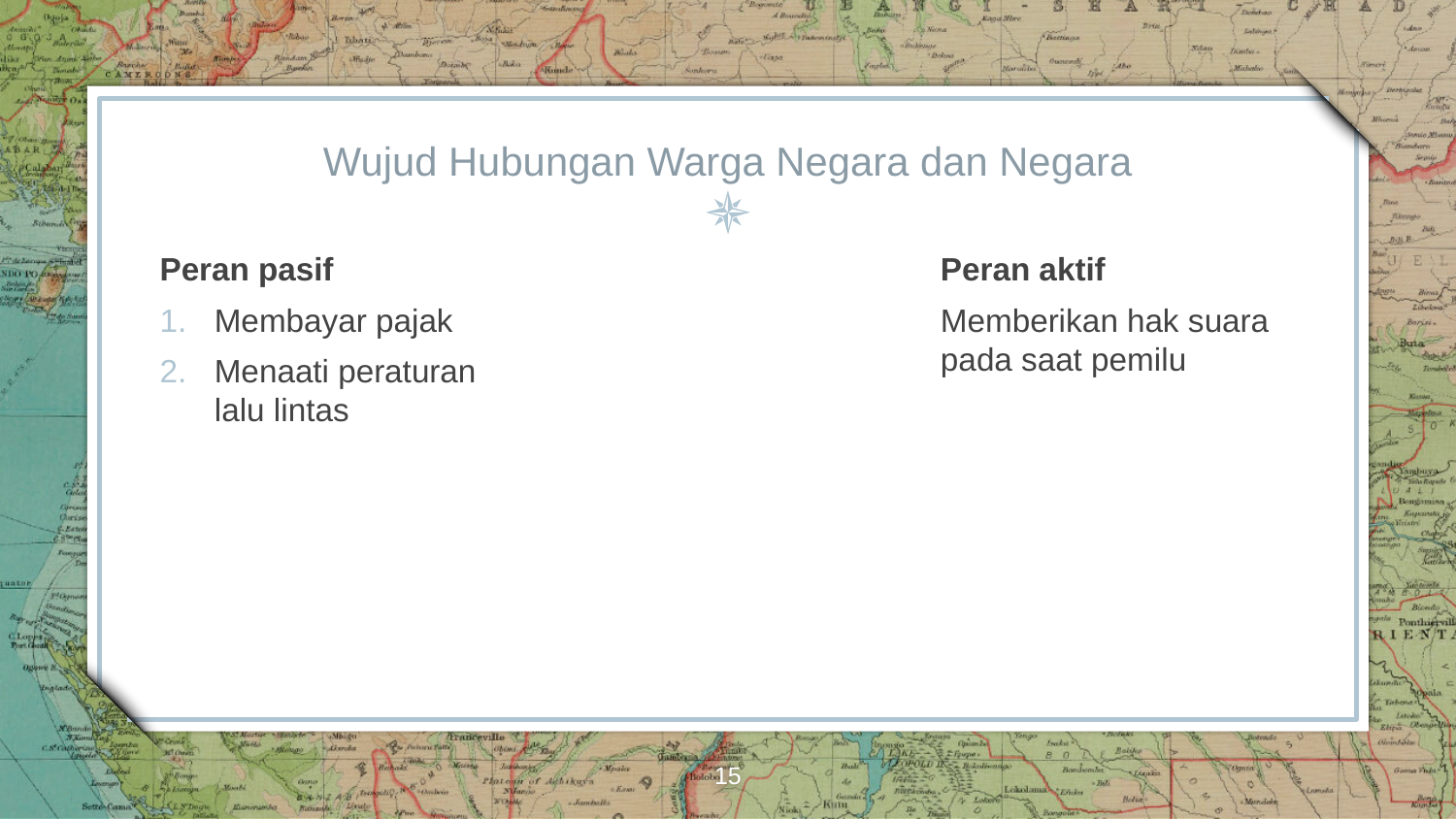

# Wujud Hubungan Warga Negara dan Negara
Peran pasif
Membayar pajak
Menaati peraturan lalu lintas

Peran aktif
Memberikan hak suara pada saat pemilu
15